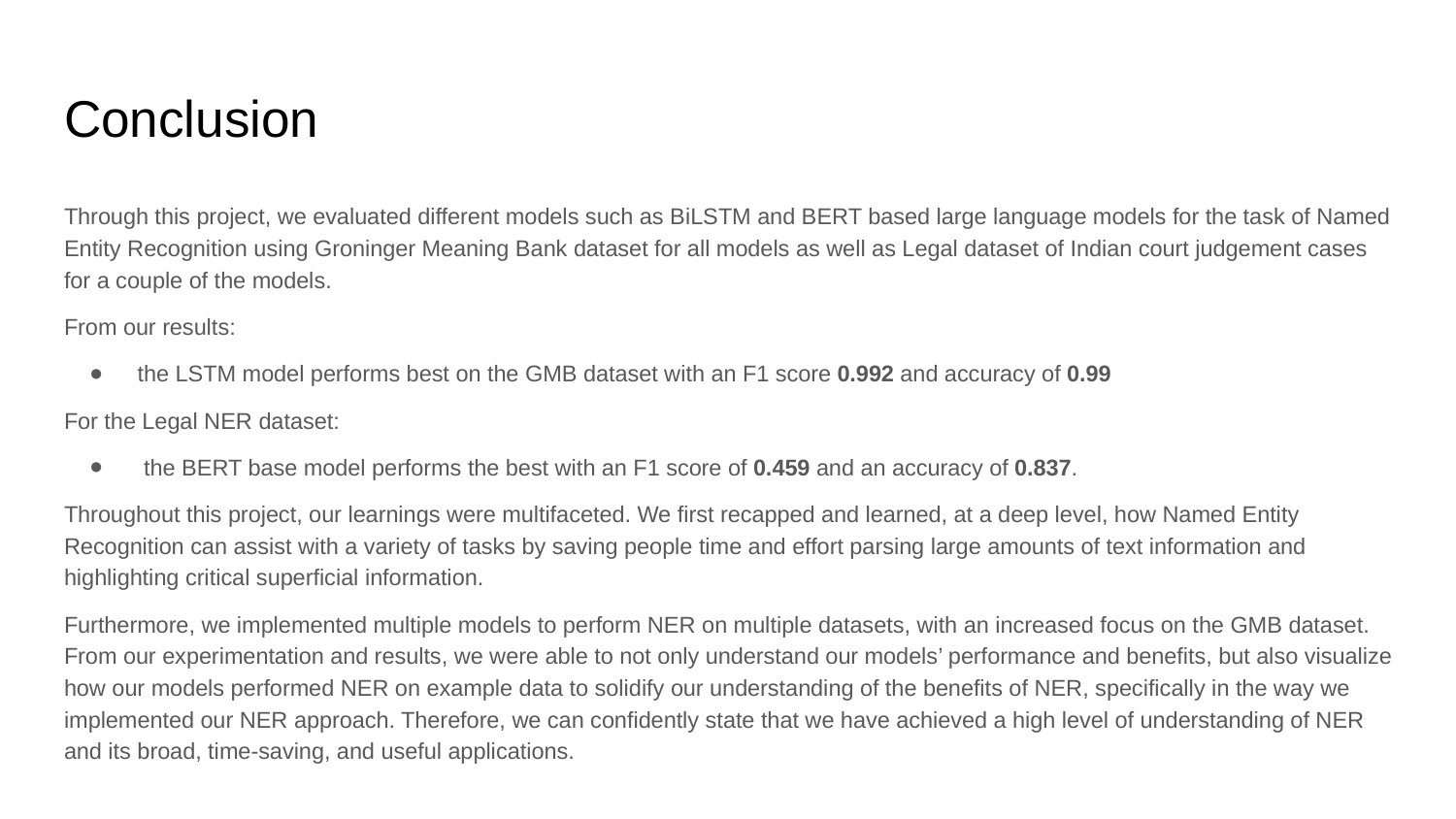

# Conclusion
Through this project, we evaluated different models such as BiLSTM and BERT based large language models for the task of Named Entity Recognition using Groninger Meaning Bank dataset for all models as well as Legal dataset of Indian court judgement cases for a couple of the models.
From our results:
the LSTM model performs best on the GMB dataset with an F1 score 0.992 and accuracy of 0.99
For the Legal NER dataset:
 the BERT base model performs the best with an F1 score of 0.459 and an accuracy of 0.837.
Throughout this project, our learnings were multifaceted. We first recapped and learned, at a deep level, how Named Entity Recognition can assist with a variety of tasks by saving people time and effort parsing large amounts of text information and highlighting critical superficial information.
Furthermore, we implemented multiple models to perform NER on multiple datasets, with an increased focus on the GMB dataset. From our experimentation and results, we were able to not only understand our models’ performance and benefits, but also visualize how our models performed NER on example data to solidify our understanding of the benefits of NER, specifically in the way we implemented our NER approach. Therefore, we can confidently state that we have achieved a high level of understanding of NER and its broad, time-saving, and useful applications.